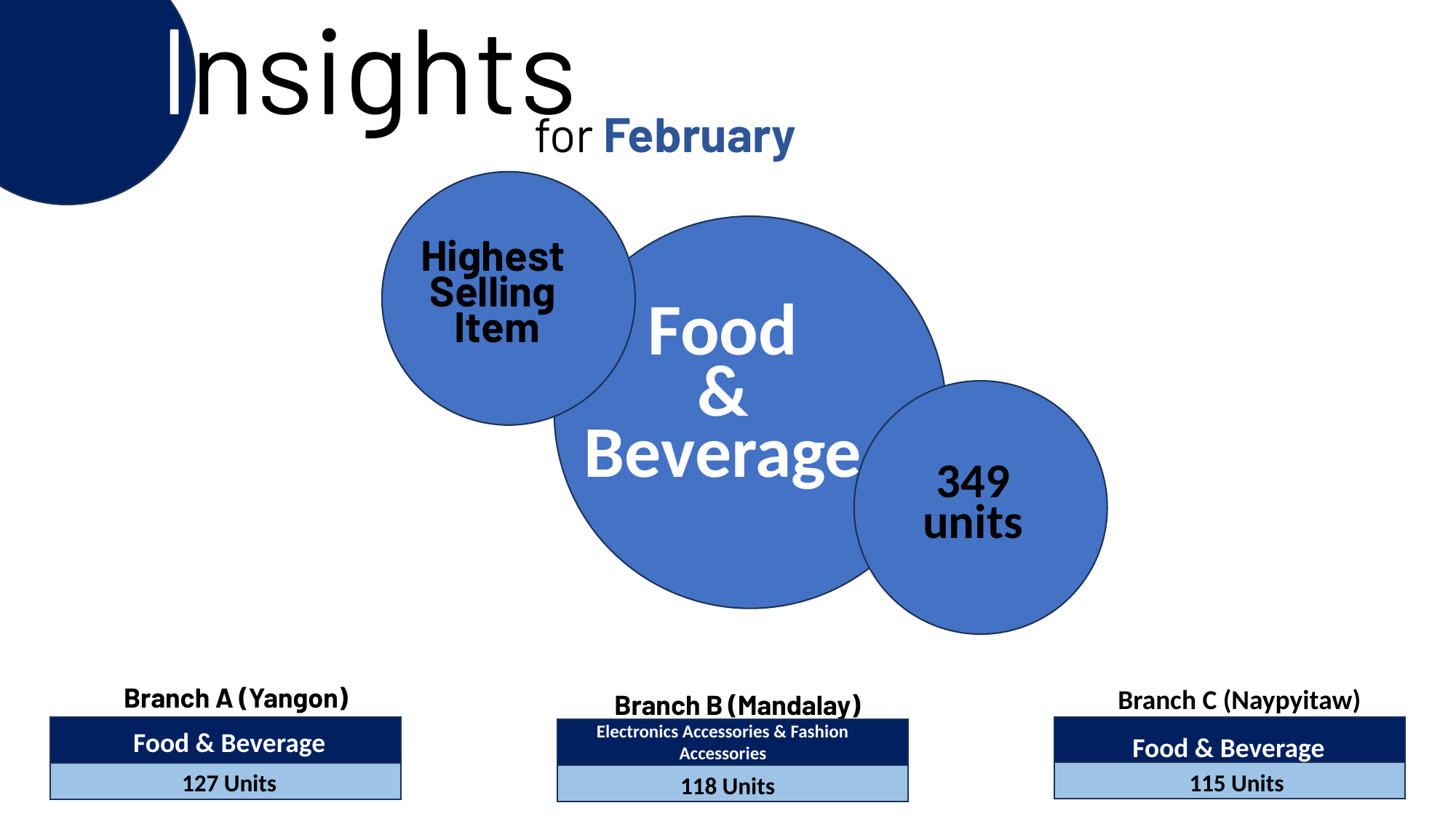

Insights
                                       for February

Highest
Selling
Item
Food
&
Beverage

349
units
Branch
A

685
1965
units
5,537.71
Branch A (Yangon)
Branch C (Naypyitaw)
Branch B (Mandalay)
Electronics Accessories & Fashion Accessories

Food & Beverage

Food & Beverage
115 Units
127 Units
118 Units